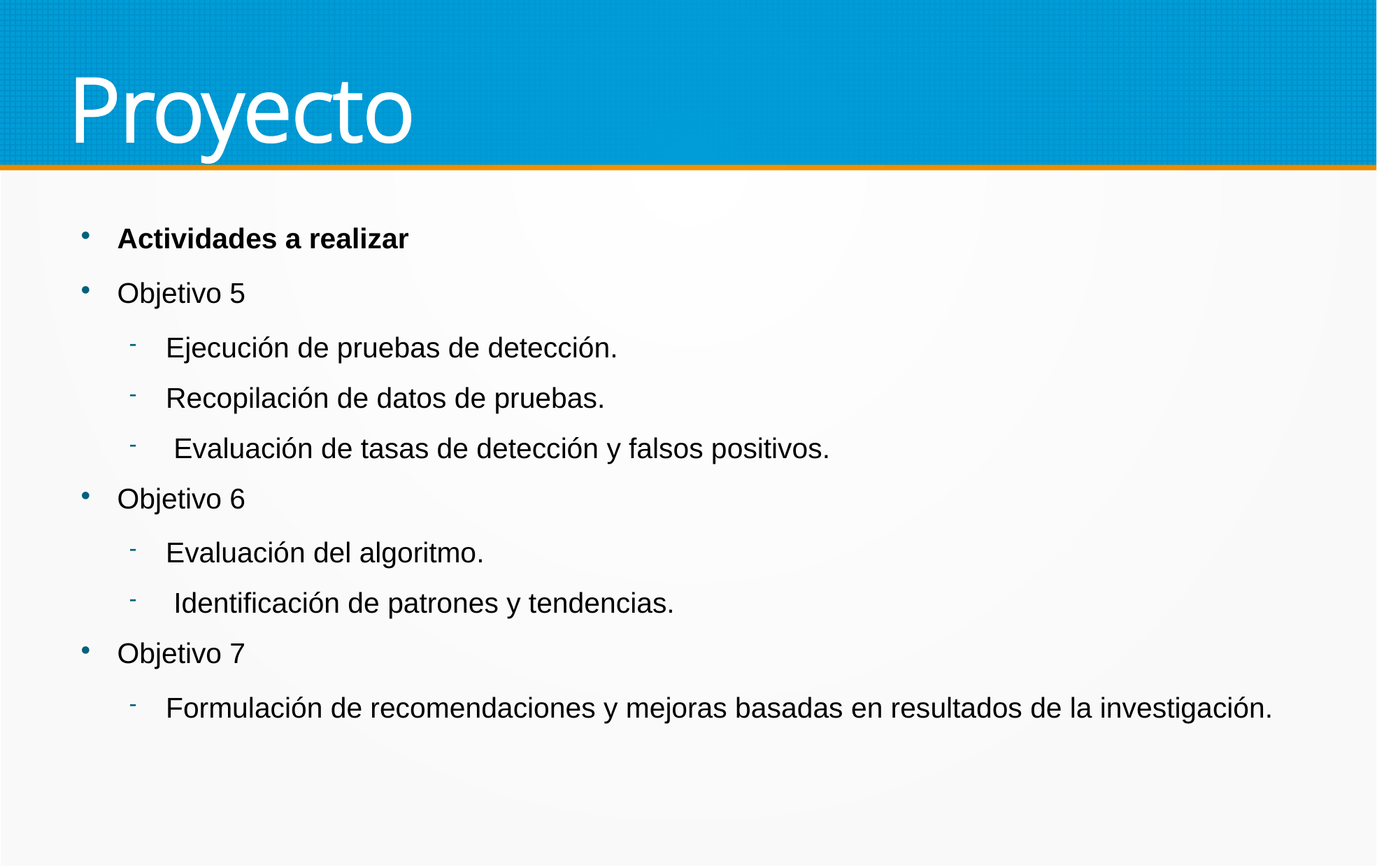

Proyecto
Actividades a realizar
Objetivo 5
Ejecución de pruebas de detección.
Recopilación de datos de pruebas.
 Evaluación de tasas de detección y falsos positivos.
Objetivo 6
Evaluación del algoritmo.
 Identificación de patrones y tendencias.
Objetivo 7
Formulación de recomendaciones y mejoras basadas en resultados de la investigación.